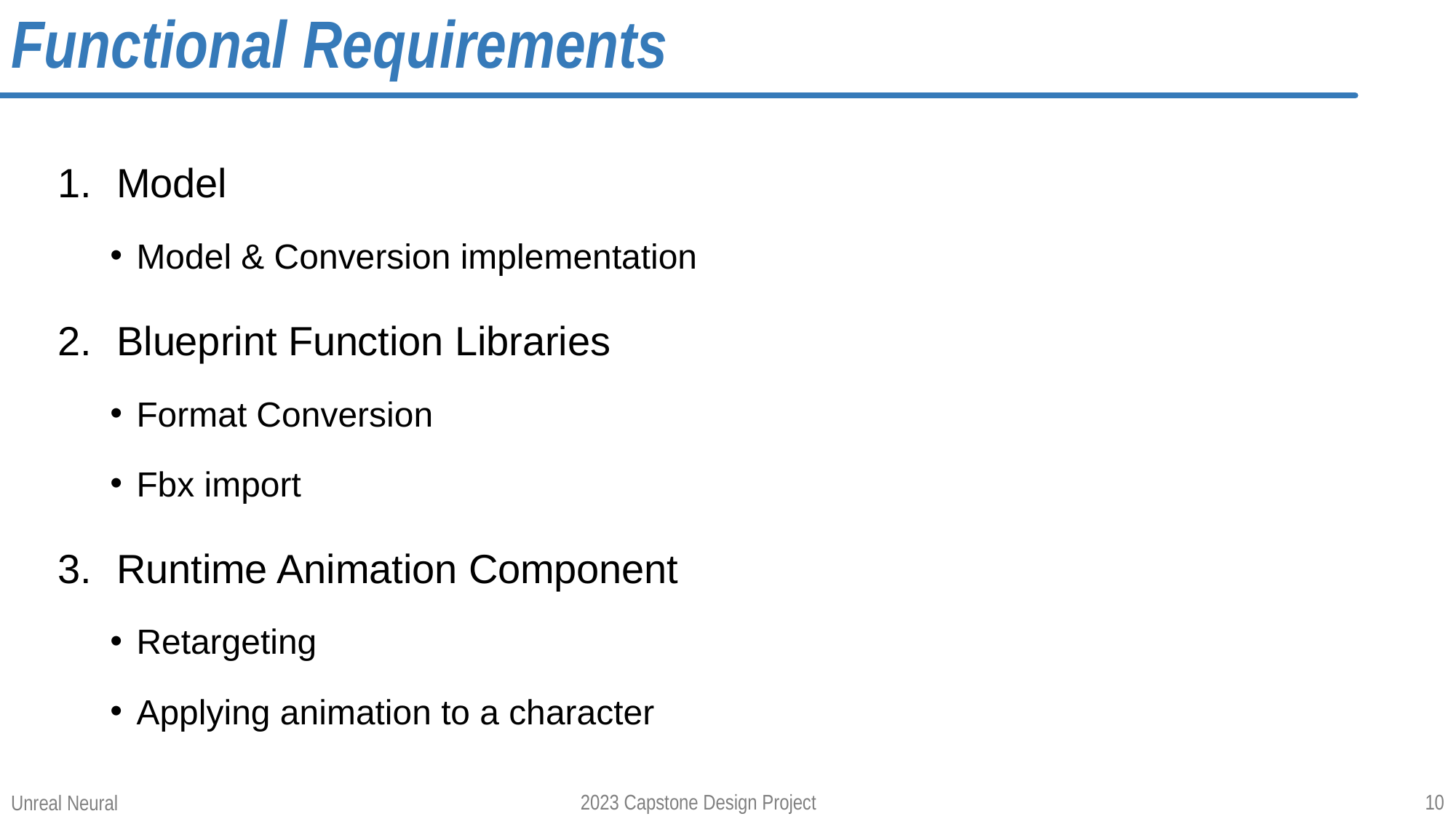

# Functional Requirements
Model
Model & Conversion implementation
Blueprint Function Libraries
Format Conversion
Fbx import
Runtime Animation Component
Retargeting
Applying animation to a character